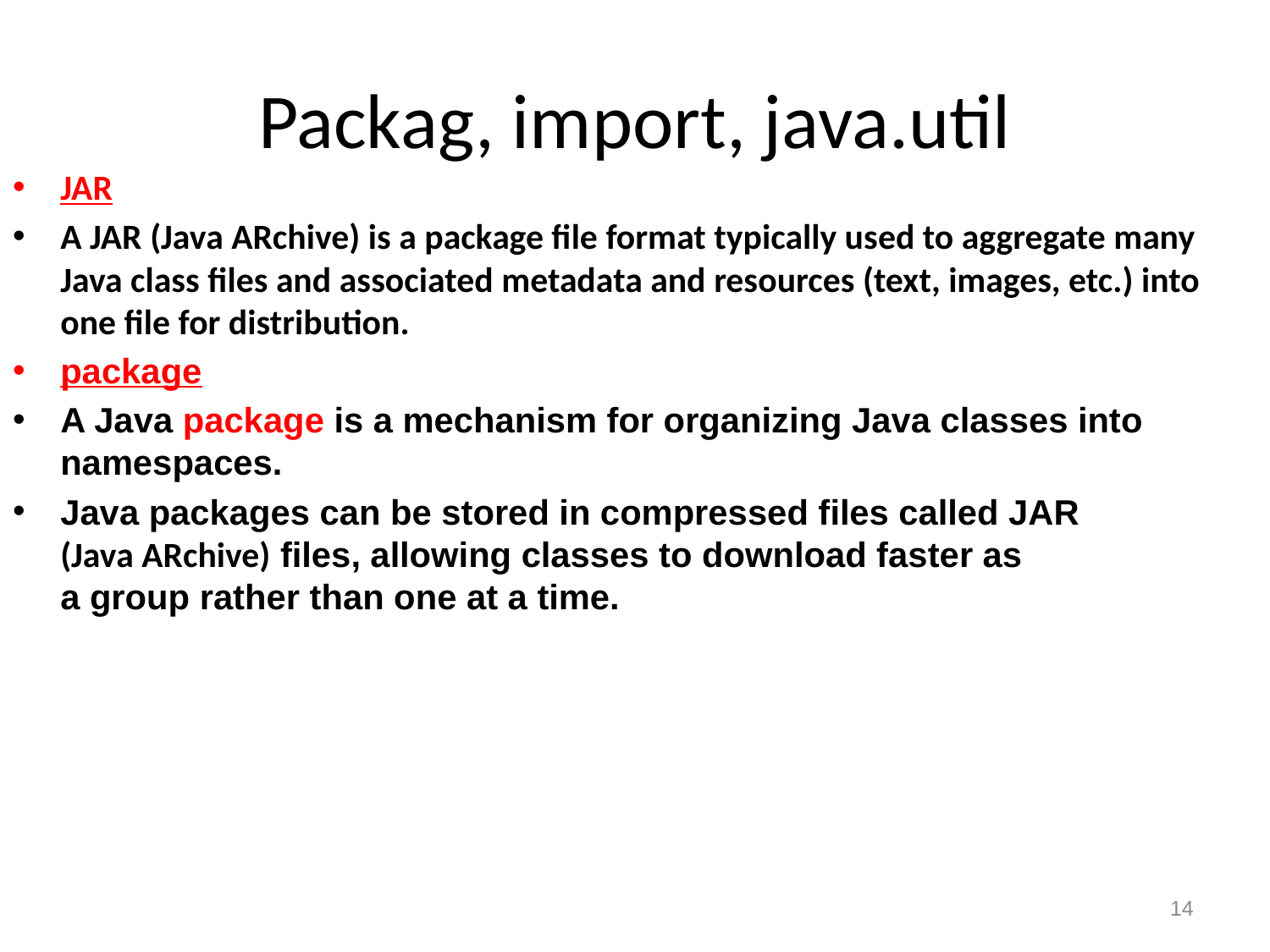

# Packag, import, java.util
JAR
A JAR (Java ARchive) is a package file format typically used to aggregate many Java class files and associated metadata and resources (text, images, etc.) into one file for distribution.
package
A Java package is a mechanism for organizing Java classes into namespaces.
Java packages can be stored in compressed files called JAR (Java ARchive) files, allowing classes to download faster as a group rather than one at a time.
14